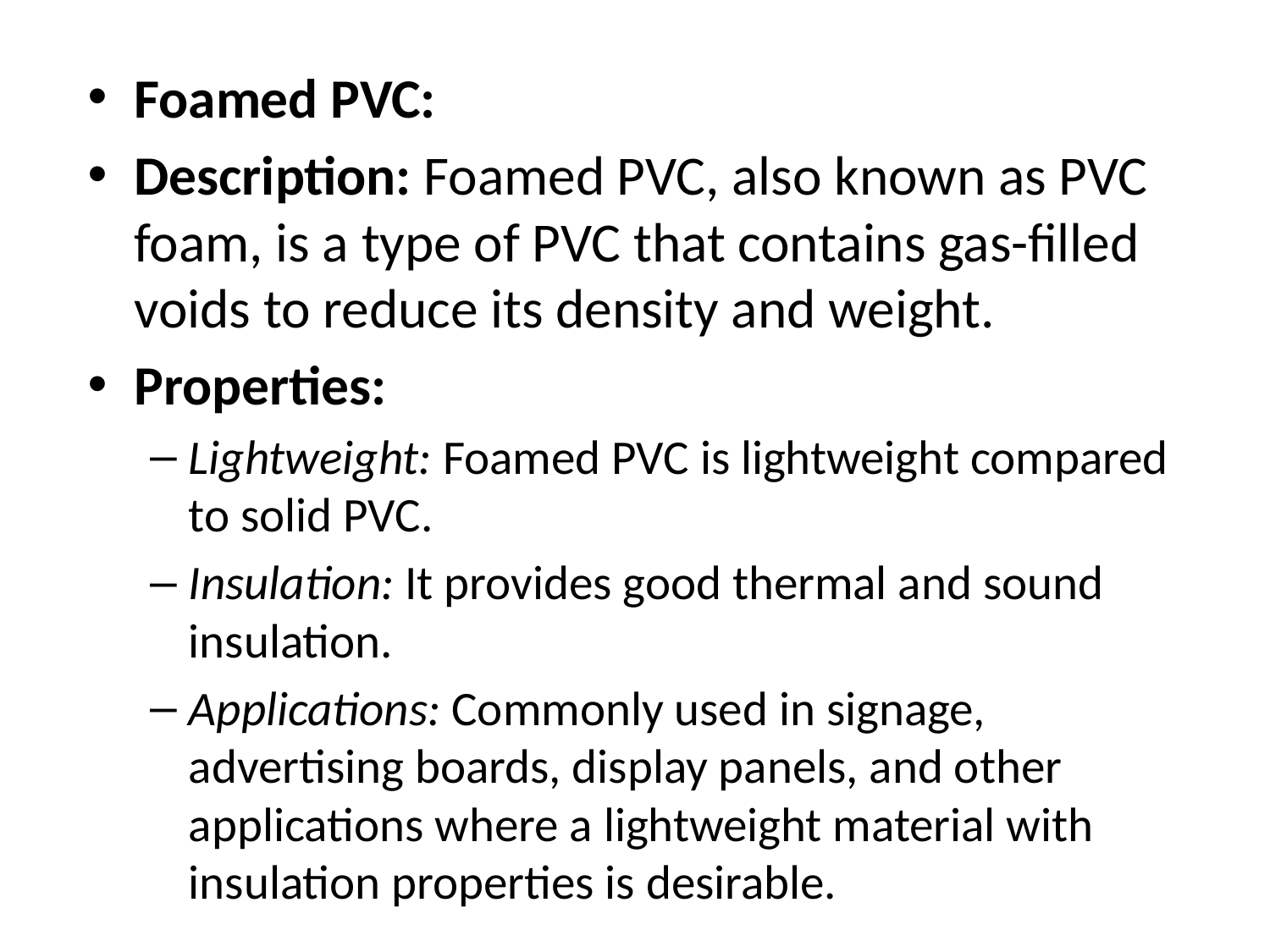

Foamed PVC:
Description: Foamed PVC, also known as PVC foam, is a type of PVC that contains gas-filled voids to reduce its density and weight.
Properties:
Lightweight: Foamed PVC is lightweight compared to solid PVC.
Insulation: It provides good thermal and sound insulation.
Applications: Commonly used in signage, advertising boards, display panels, and other applications where a lightweight material with insulation properties is desirable.